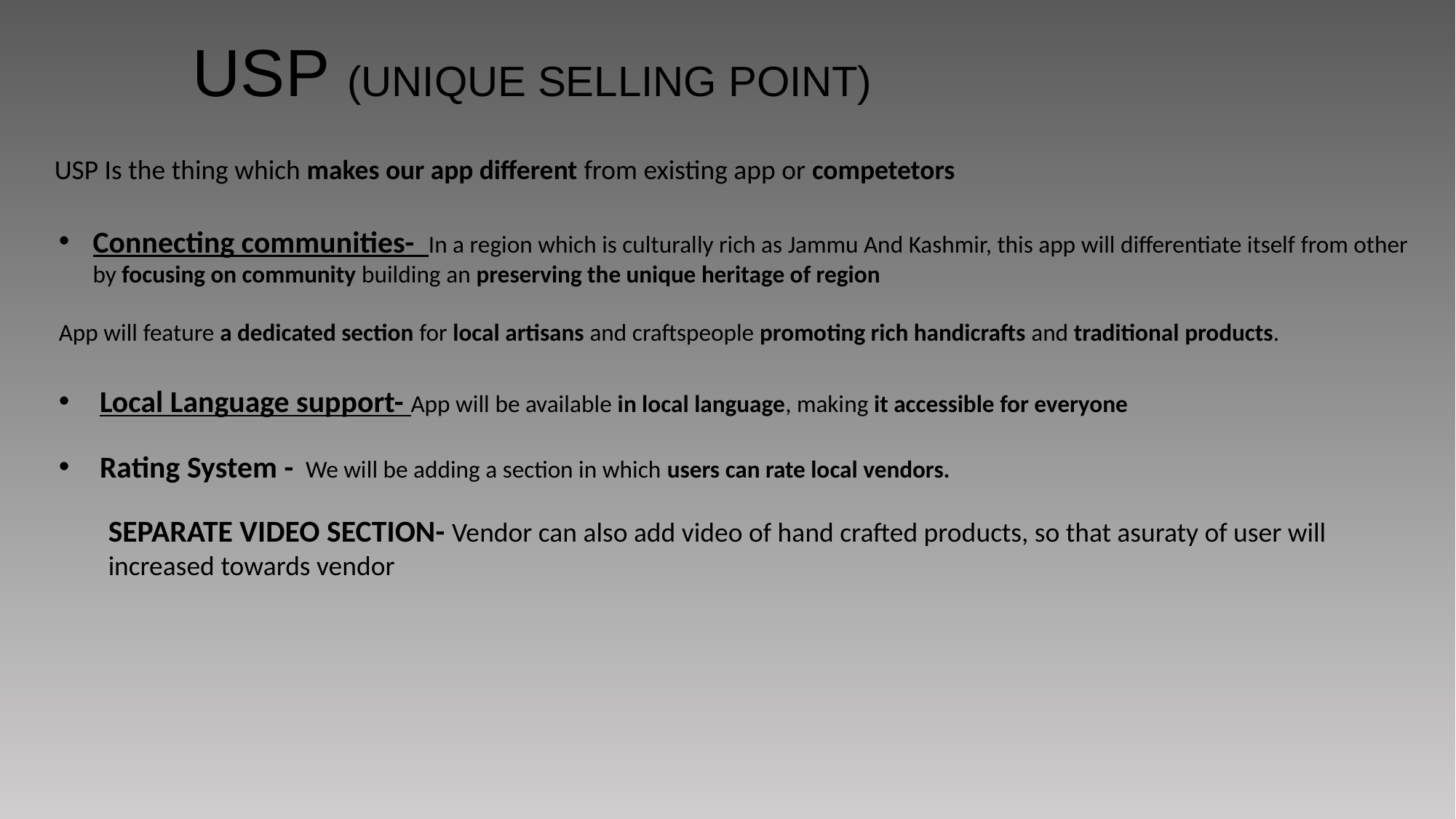

USP (UNIQUE SELLING POINT)
USP Is the thing which makes our app different from existing app or competetors
Connecting communities-  In a region which is culturally rich as Jammu And Kashmir, this app will differentiate itself from other by focusing on community building an preserving the unique heritage of region

App will feature a dedicated section for local artisans and craftspeople promoting rich handicrafts and traditional products.

Local Language support- App will be available in local language, making it accessible for everyone

Rating System -  We will be adding a section in which users can rate local vendors.

SEPARATE VIDEO SECTION- Vendor can also add video of hand crafted products, so that asuraty of user will increased towards vendor